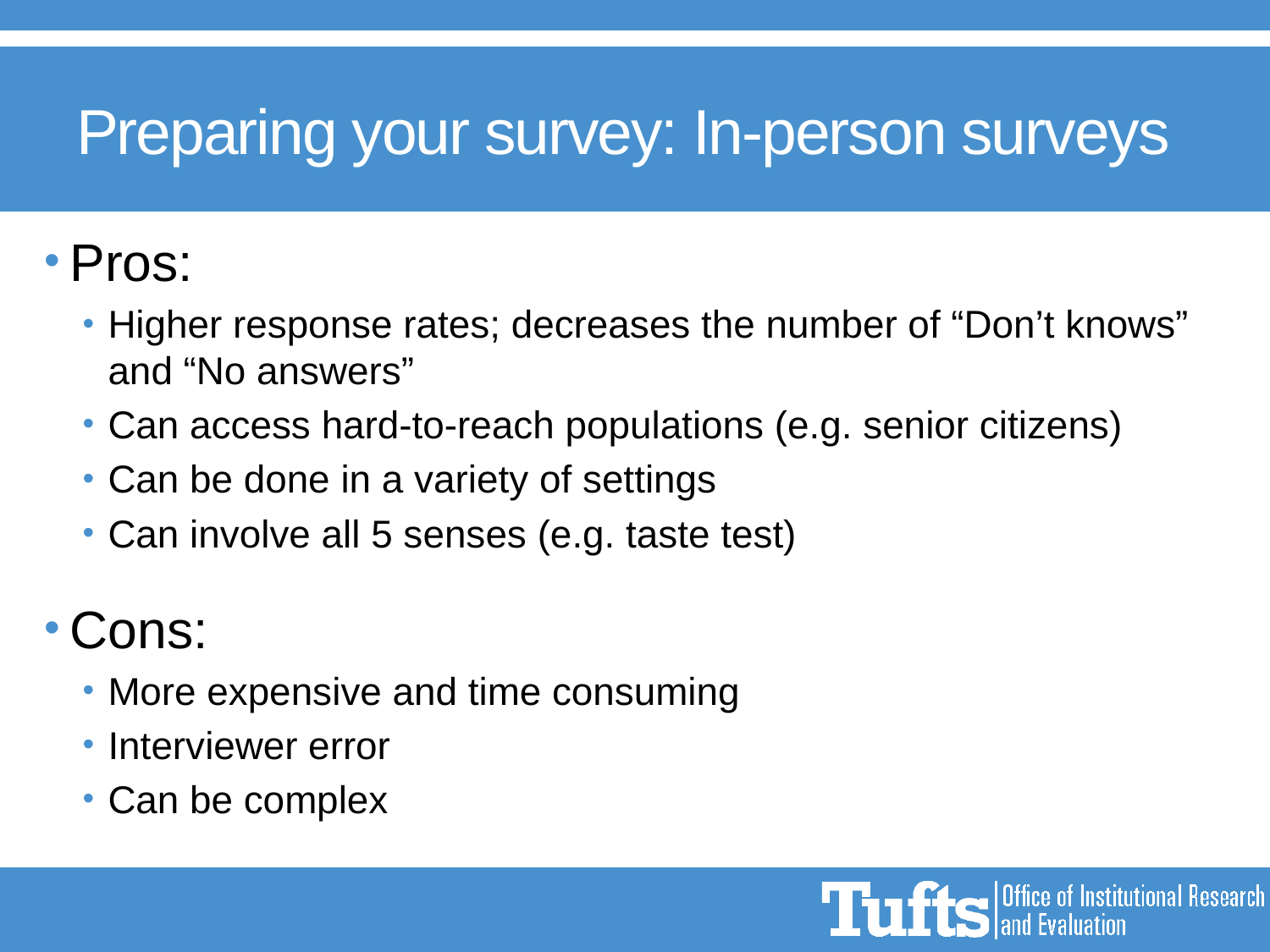

# Preparing your survey: In-person surveys
Pros:
Higher response rates; decreases the number of “Don’t knows” and “No answers”
Can access hard-to-reach populations (e.g. senior citizens)
Can be done in a variety of settings
Can involve all 5 senses (e.g. taste test)

Cons:
More expensive and time consuming
Interviewer error
Can be complex